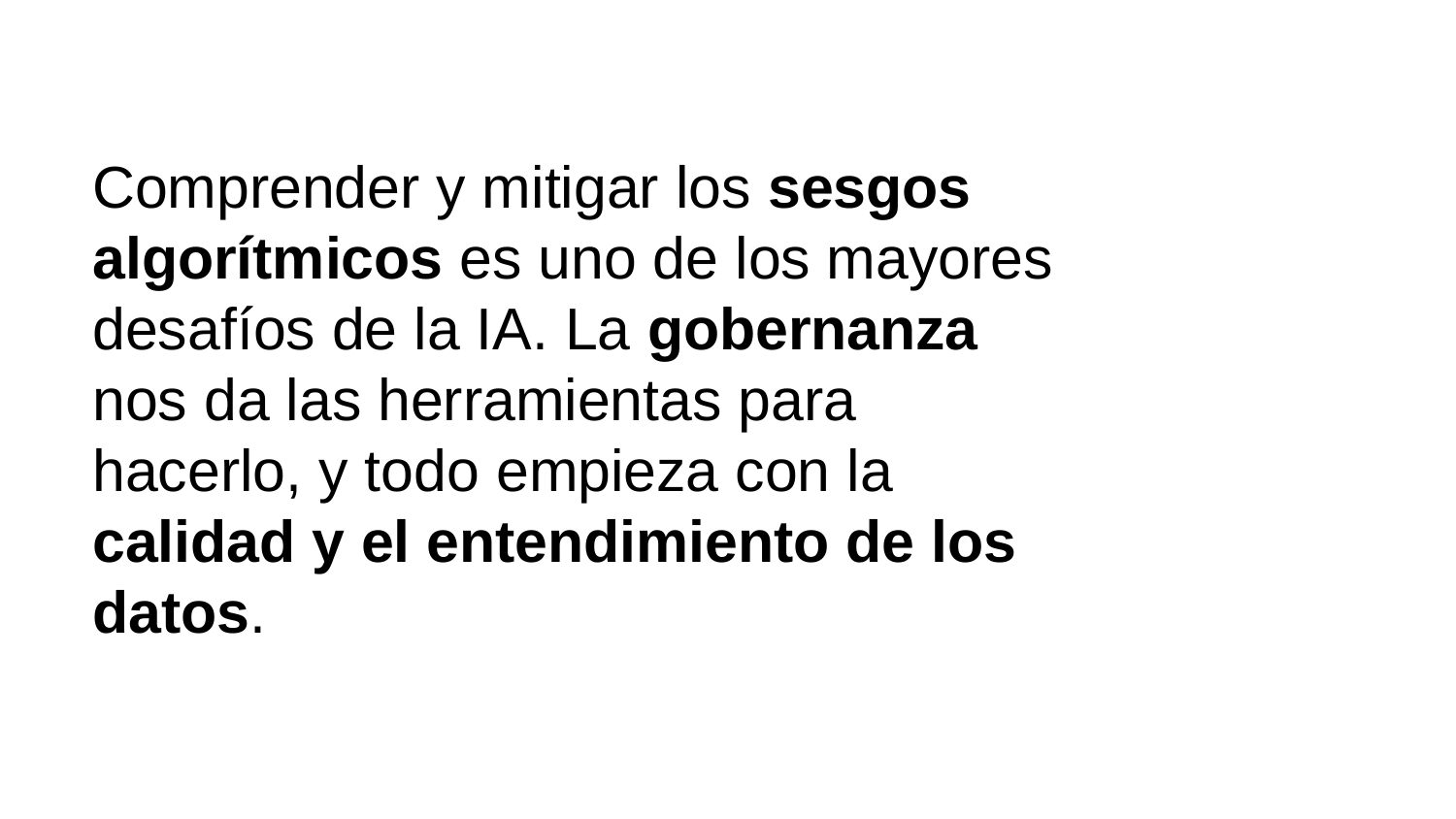

# Comprender y mitigar los sesgos algorítmicos es uno de los mayores desafíos de la IA. La gobernanza nos da las herramientas para hacerlo, y todo empieza con la calidad y el entendimiento de los datos.